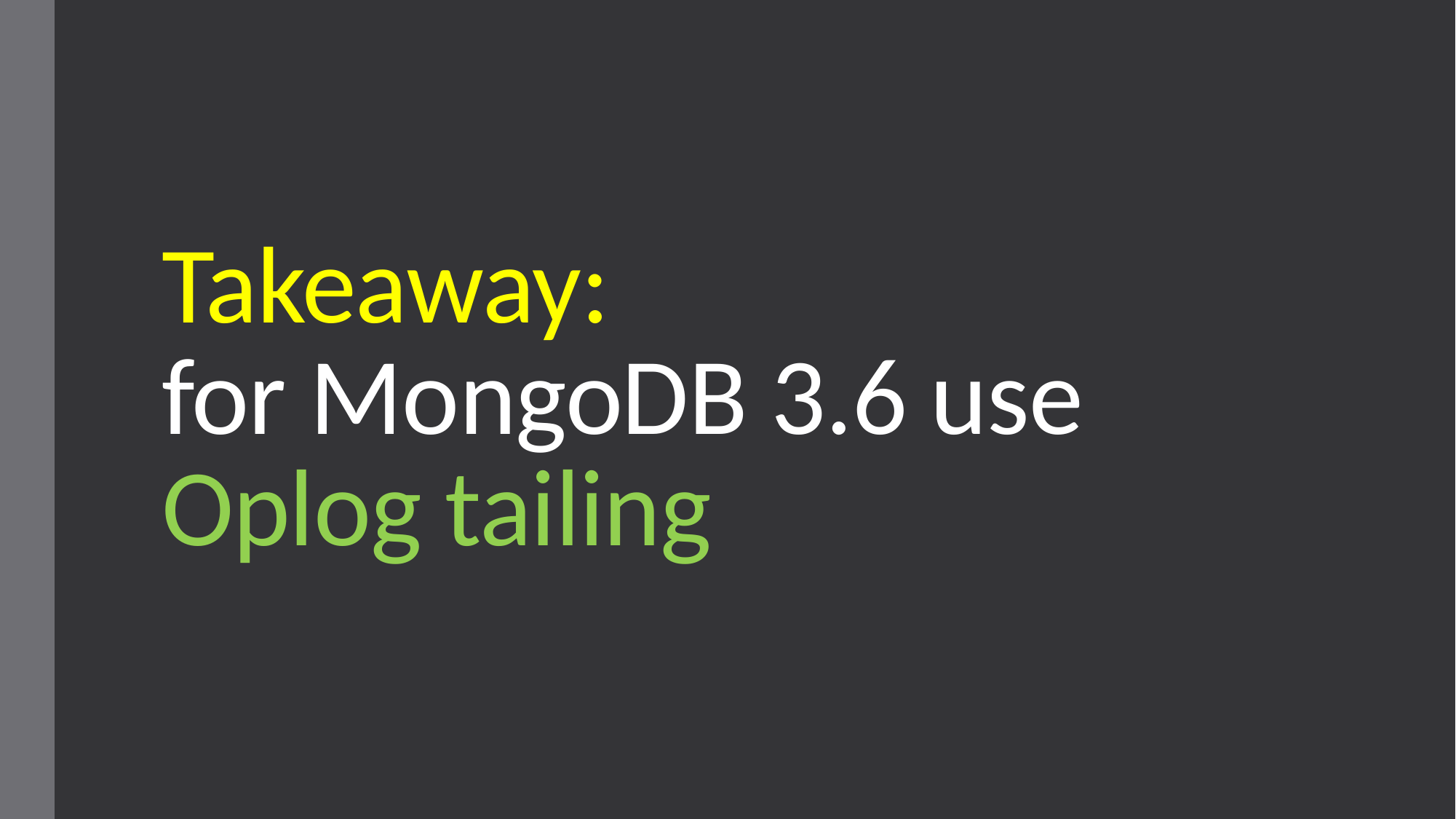

# Takeaway: for MongoDB 3.6 use Oplog tailing